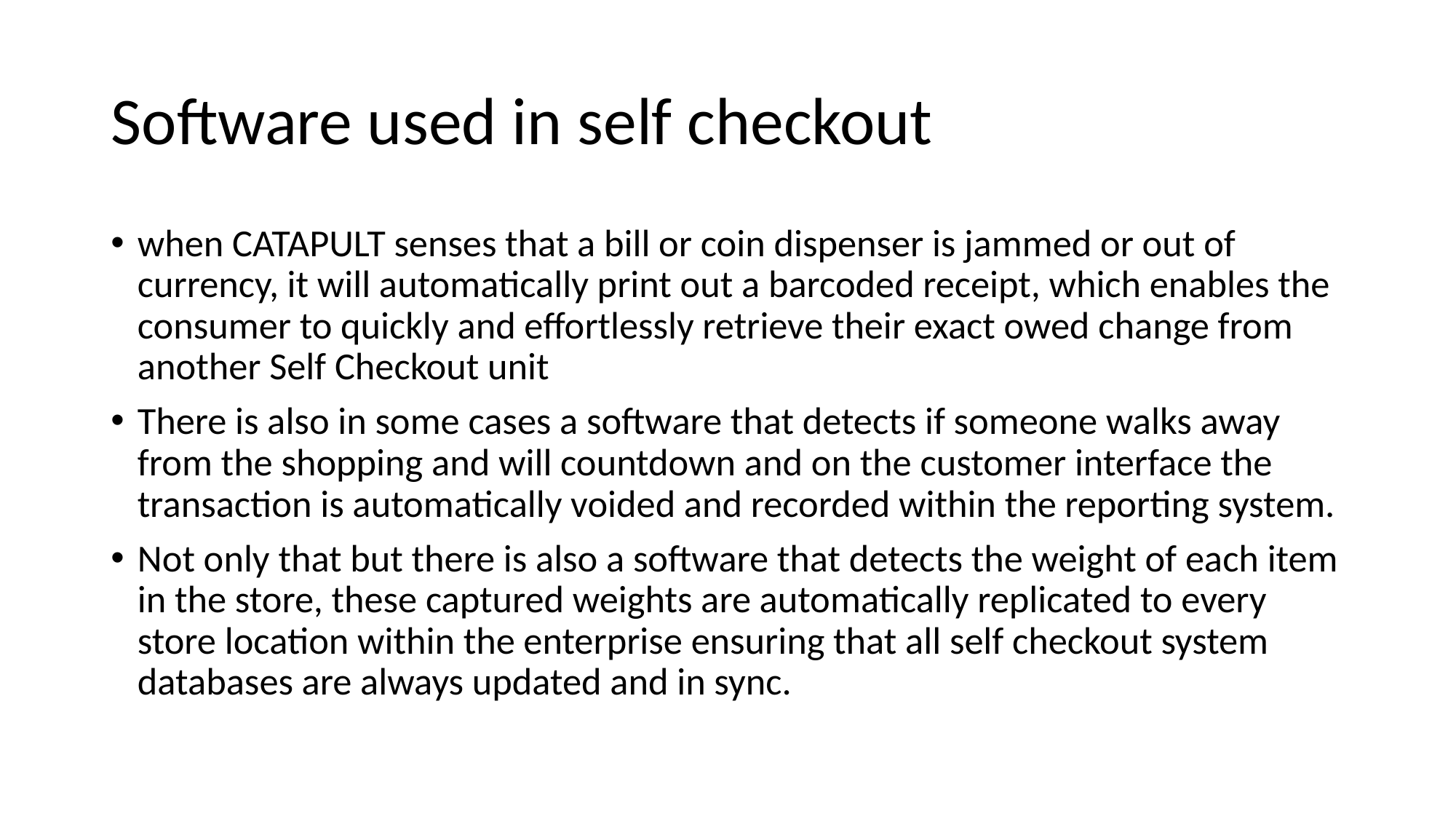

# Software used in self checkout
when CATAPULT senses that a bill or coin dispenser is jammed or out of currency, it will automatically print out a barcoded receipt, which enables the consumer to quickly and effortlessly retrieve their exact owed change from another Self Checkout unit
There is also in some cases a software that detects if someone walks away from the shopping and will countdown and on the customer interface the transaction is automatically voided and recorded within the reporting system.
Not only that but there is also a software that detects the weight of each item in the store, these captured weights are automatically replicated to every store location within the enterprise ensuring that all self checkout system databases are always updated and in sync.